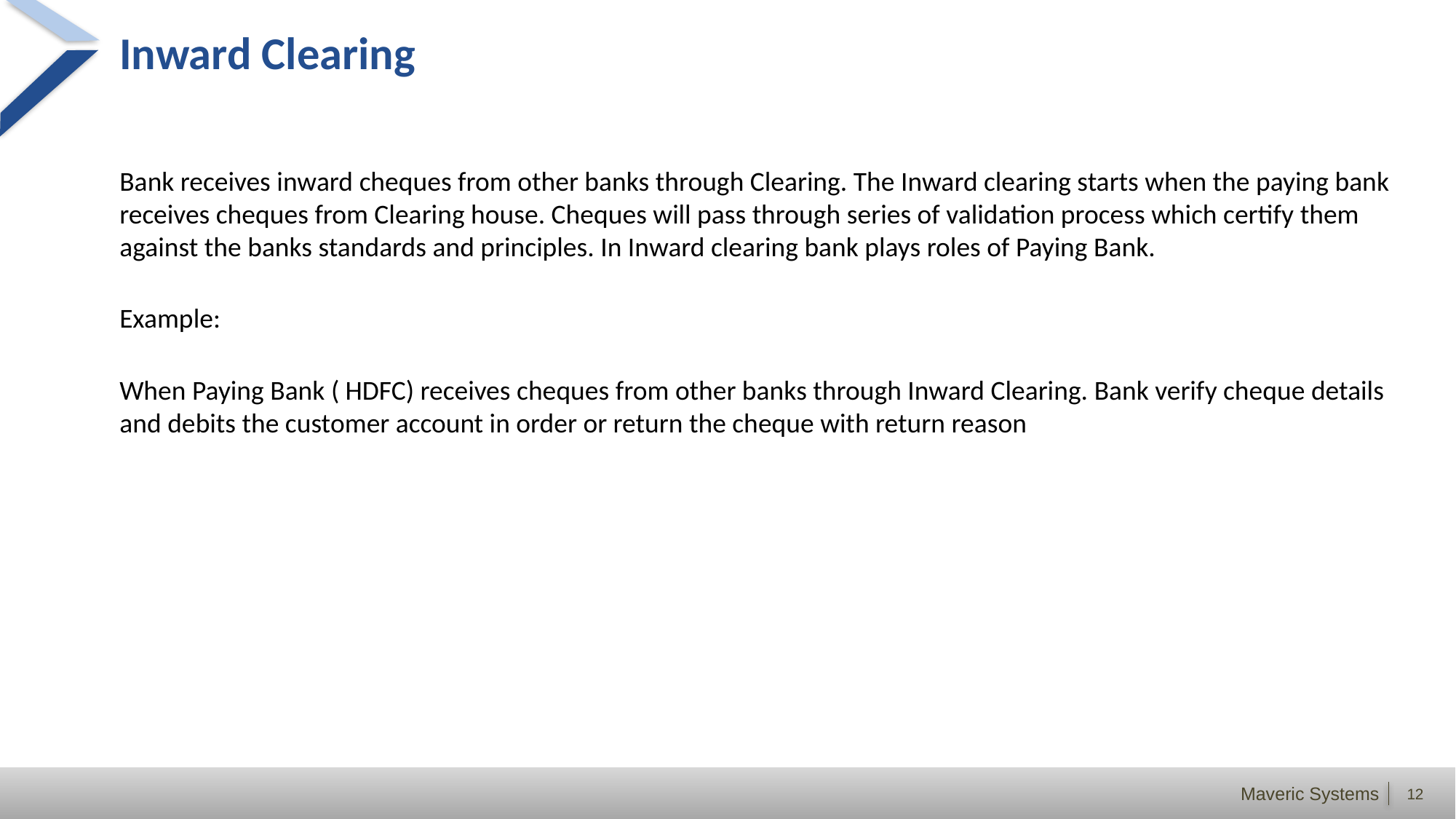

# Inward Clearing
Bank receives inward cheques from other banks through Clearing. The Inward clearing starts when the paying bank receives cheques from Clearing house. Cheques will pass through series of validation process which certify them against the banks standards and principles. In Inward clearing bank plays roles of Paying Bank.

Example:

When Paying Bank ( HDFC) receives cheques from other banks through Inward Clearing. Bank verify cheque details and debits the customer account in order or return the cheque with return reason